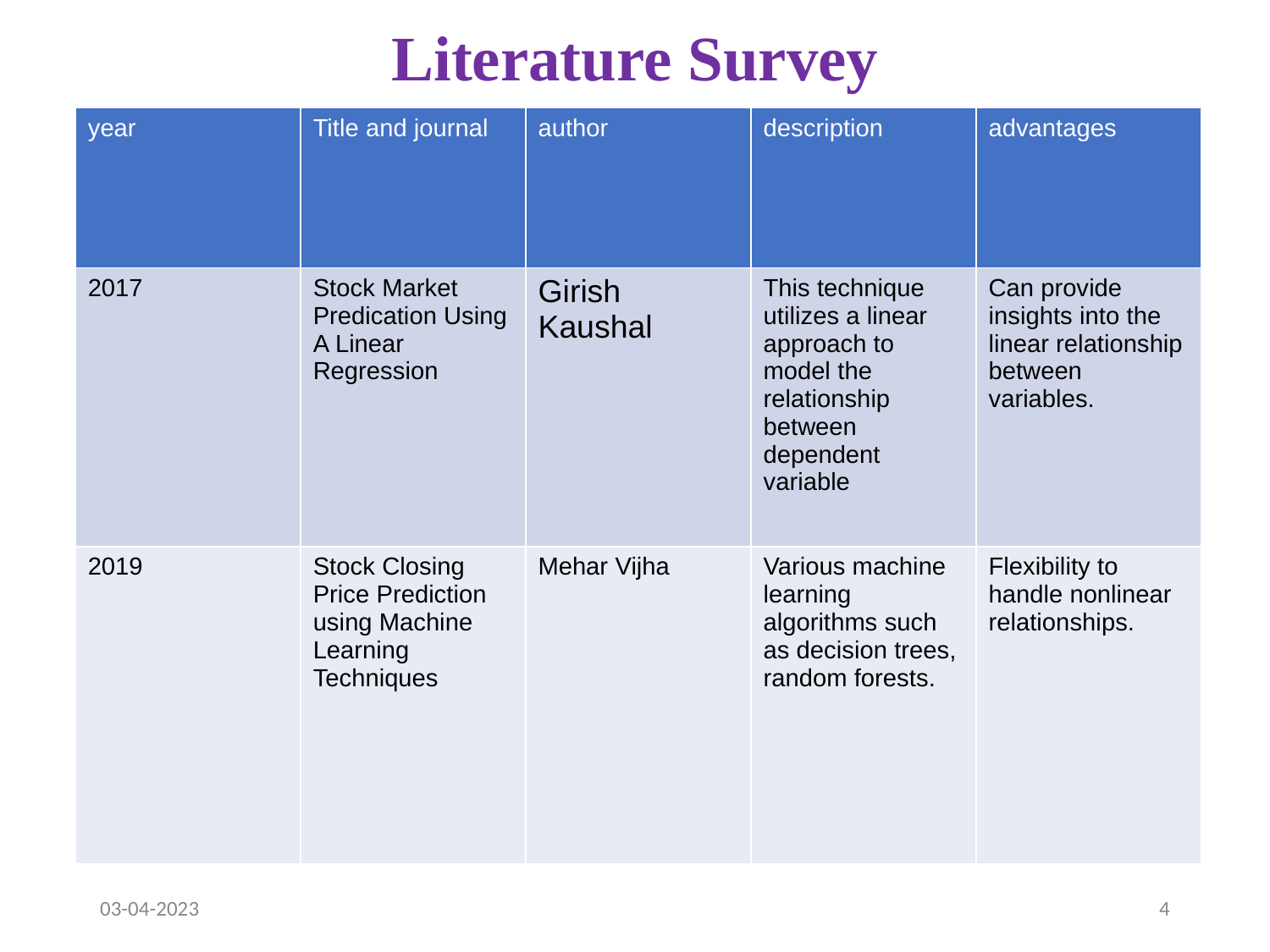

# Literature Survey

| year | Title and journal | author | description | advantages |
| --- | --- | --- | --- | --- |
| 2017 | Stock Market Predication Using A Linear Regression | Girish Kaushal | This technique utilizes a linear approach to model the relationship between dependent variable | Can provide insights into the linear relationship between variables. |
| 2019 | Stock Closing Price Prediction using Machine Learning Techniques | Mehar Vijha | Various machine learning algorithms such as decision trees, random forests. | Flexibility to handle nonlinear relationships. |

03-04-2023
4